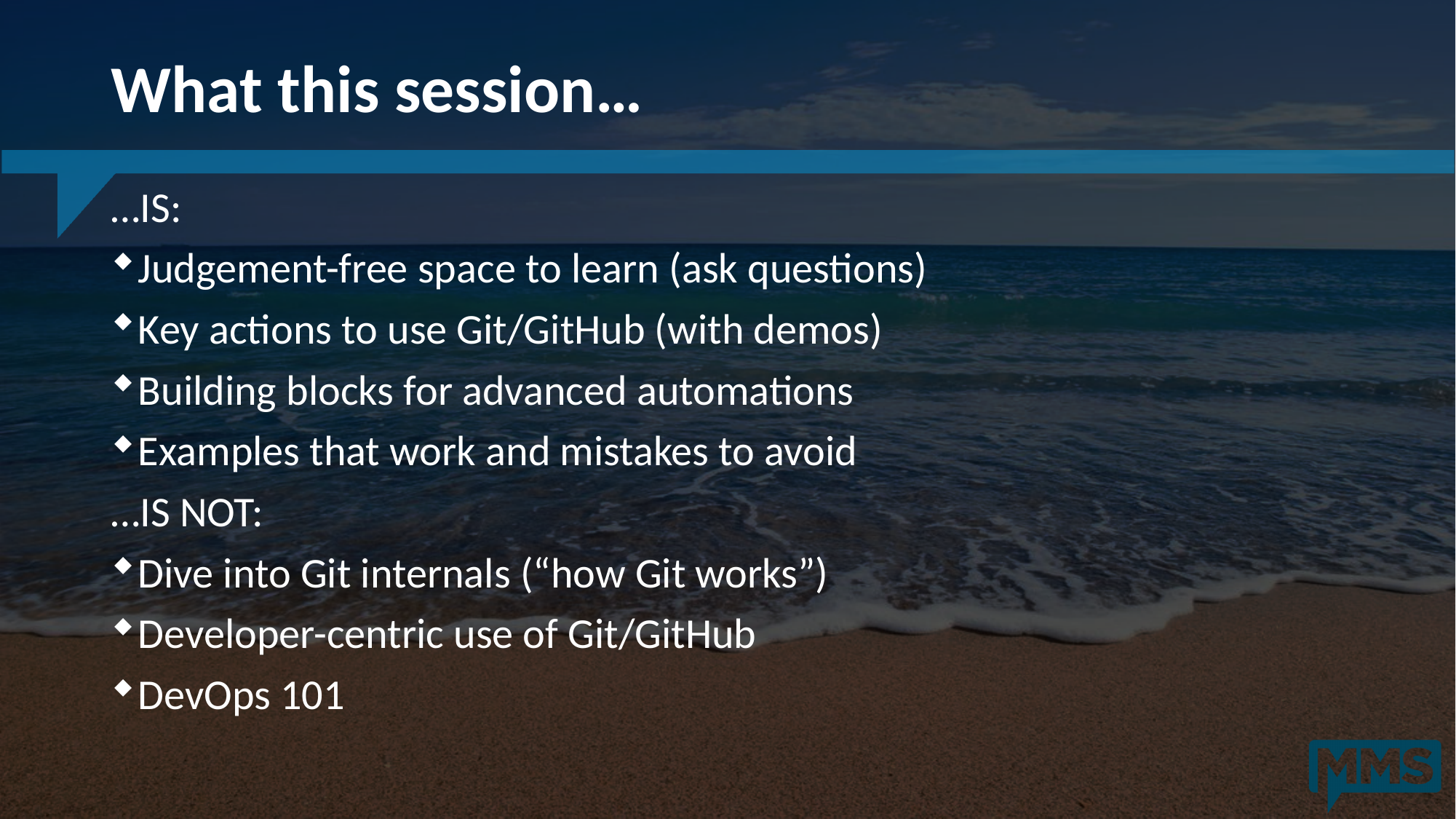

# What this session…
…IS:
Judgement-free space to learn (ask questions)
Key actions to use Git/GitHub (with demos)
Building blocks for advanced automations
Examples that work and mistakes to avoid
…IS NOT:
Dive into Git internals (“how Git works”)
Developer-centric use of Git/GitHub
DevOps 101